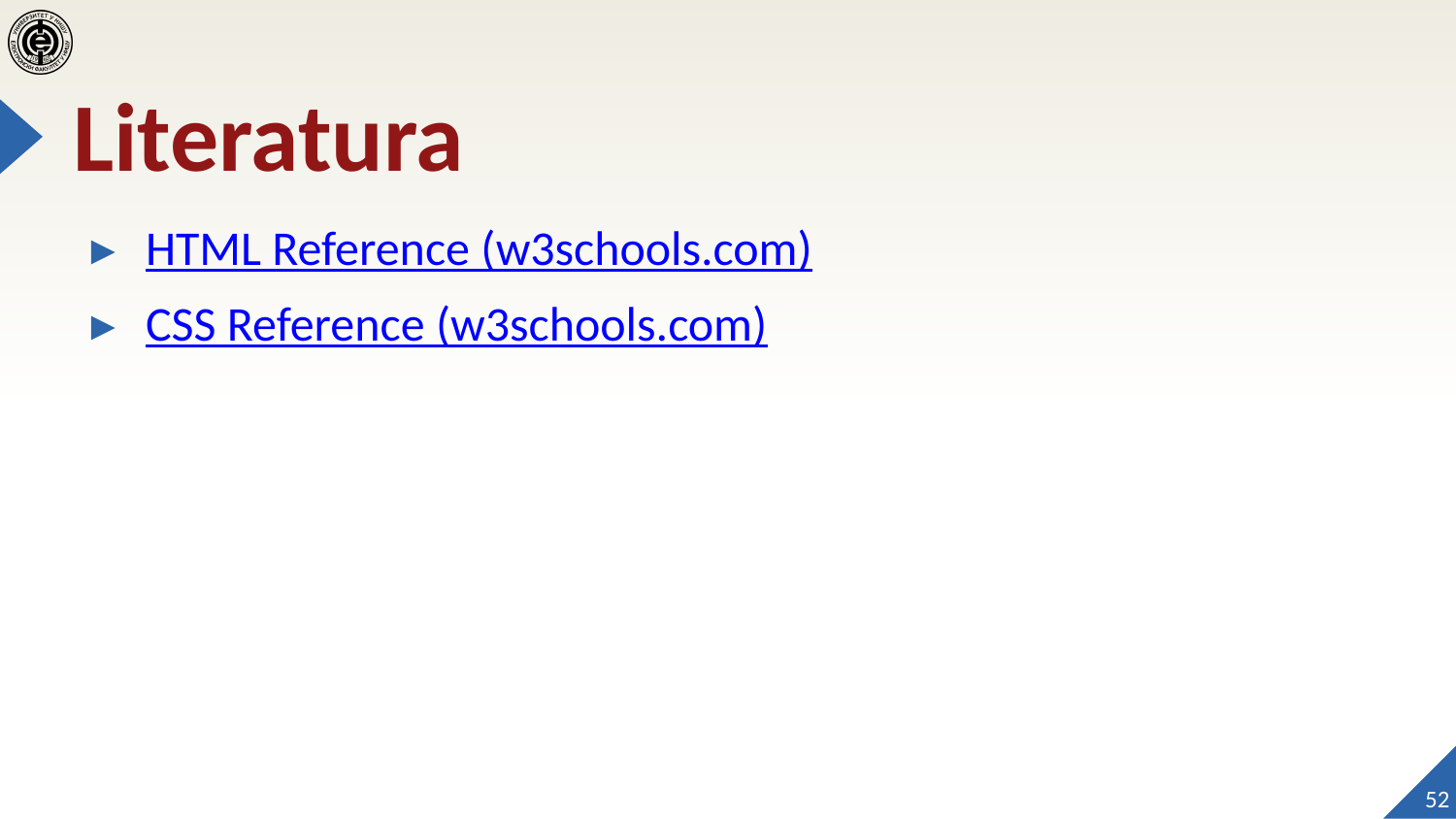

# Literatura
HTML Reference (w3schools.com)
CSS Reference (w3schools.com)

52